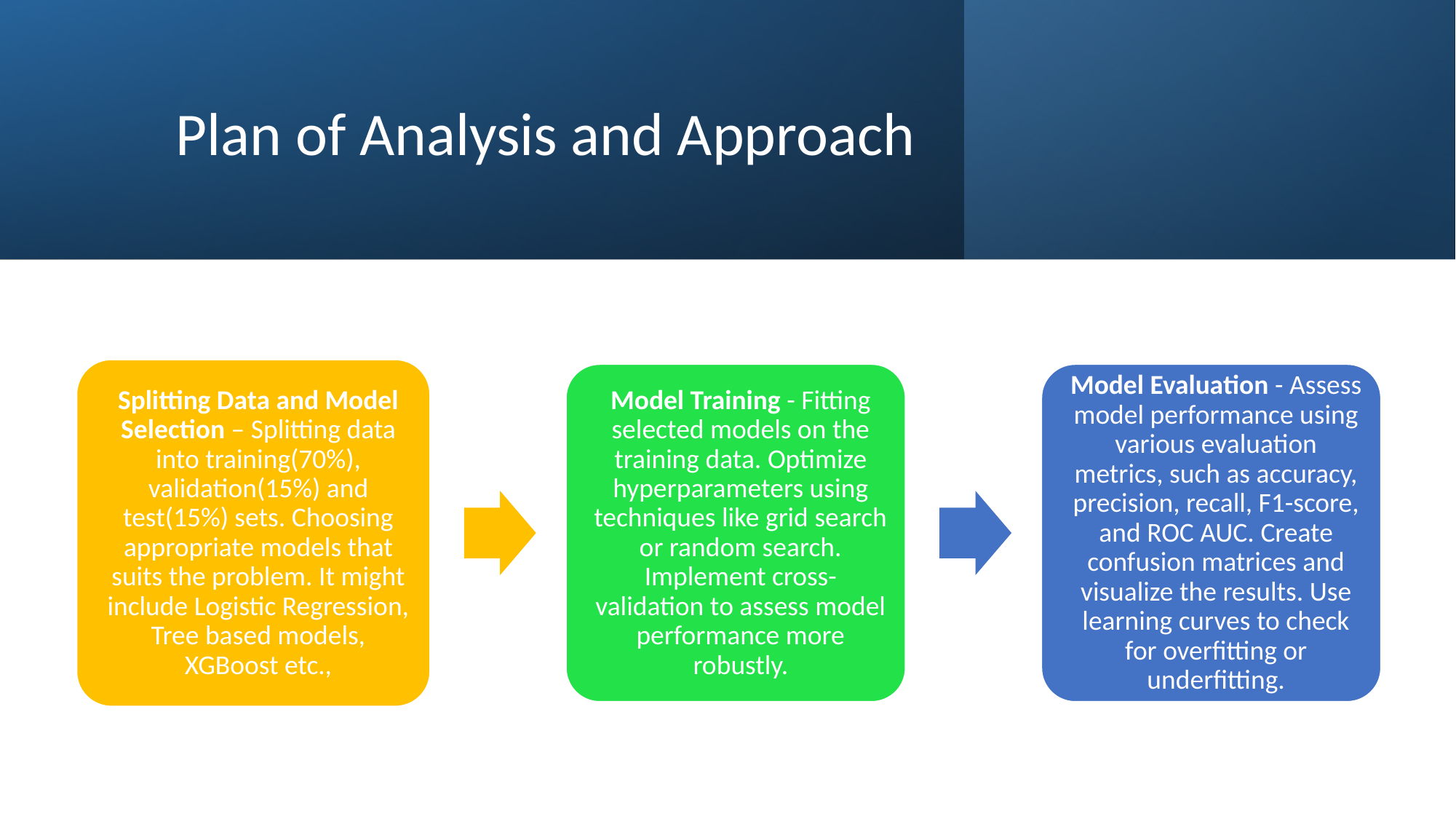

# Plan of Analysis and Approach
Splitting Data and Model Selection – Splitting data into training(70%), validation(15%) and test(15%) sets. Choosing appropriate models that suits the problem. It might include Logistic Regression, Tree based models, XGBoost etc.,

Model Training - Fitting selected models on the training data. Optimize hyperparameters using techniques like grid search or random search. Implement cross-validation to assess model performance more robustly.

Model Evaluation - Assess model performance using various evaluation metrics, such as accuracy, precision, recall, F1-score, and ROC AUC. Create confusion matrices and visualize the results. Use learning curves to check for overfitting or underfitting.